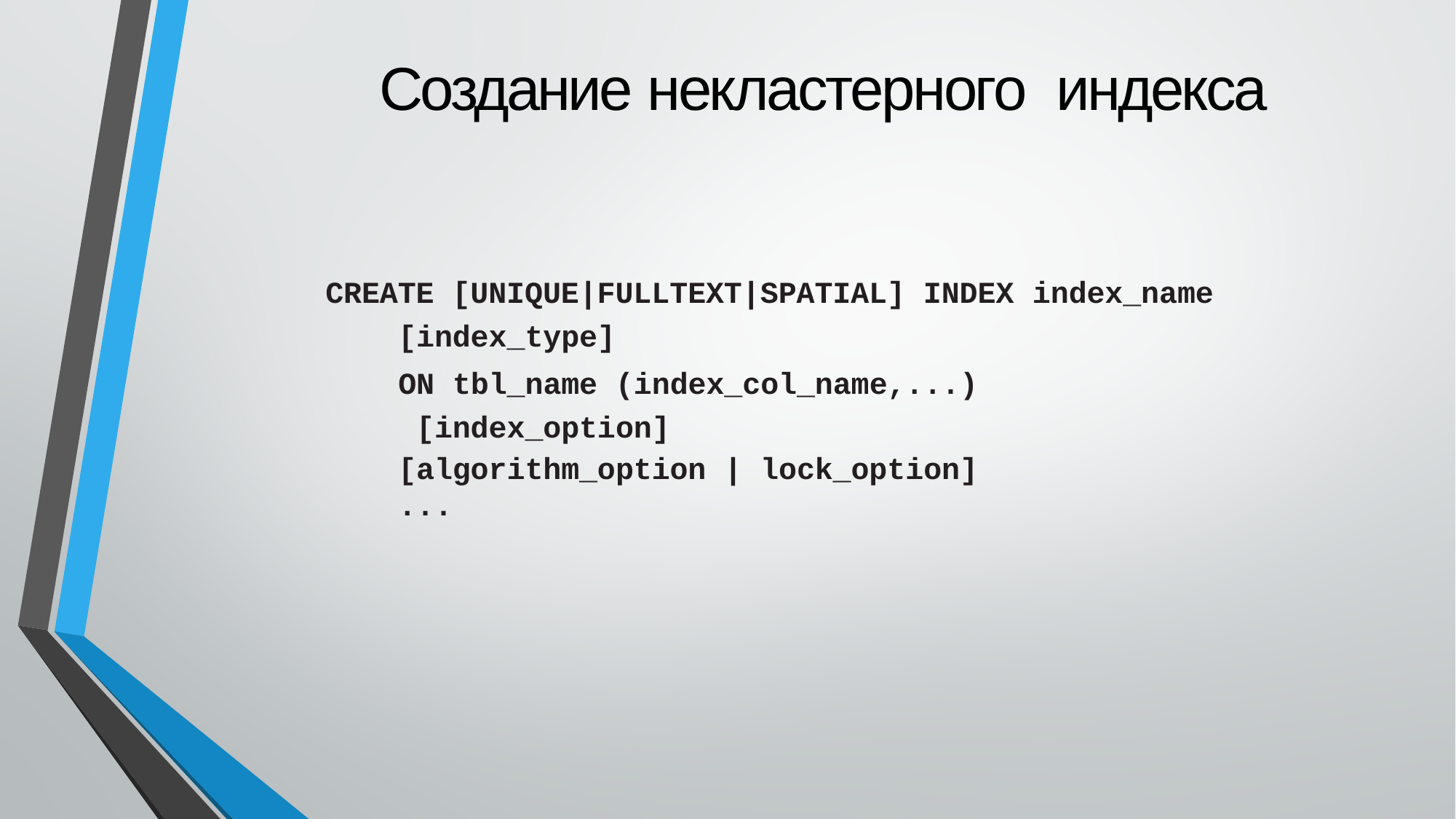

# Создание некластерного  индекса
CREATE [UNIQUE|FULLTEXT|SPATIAL] INDEX index_name
[index_type]
ON tbl_name (index_col_name,...)  [index_option]
[algorithm_option | lock_option] ...